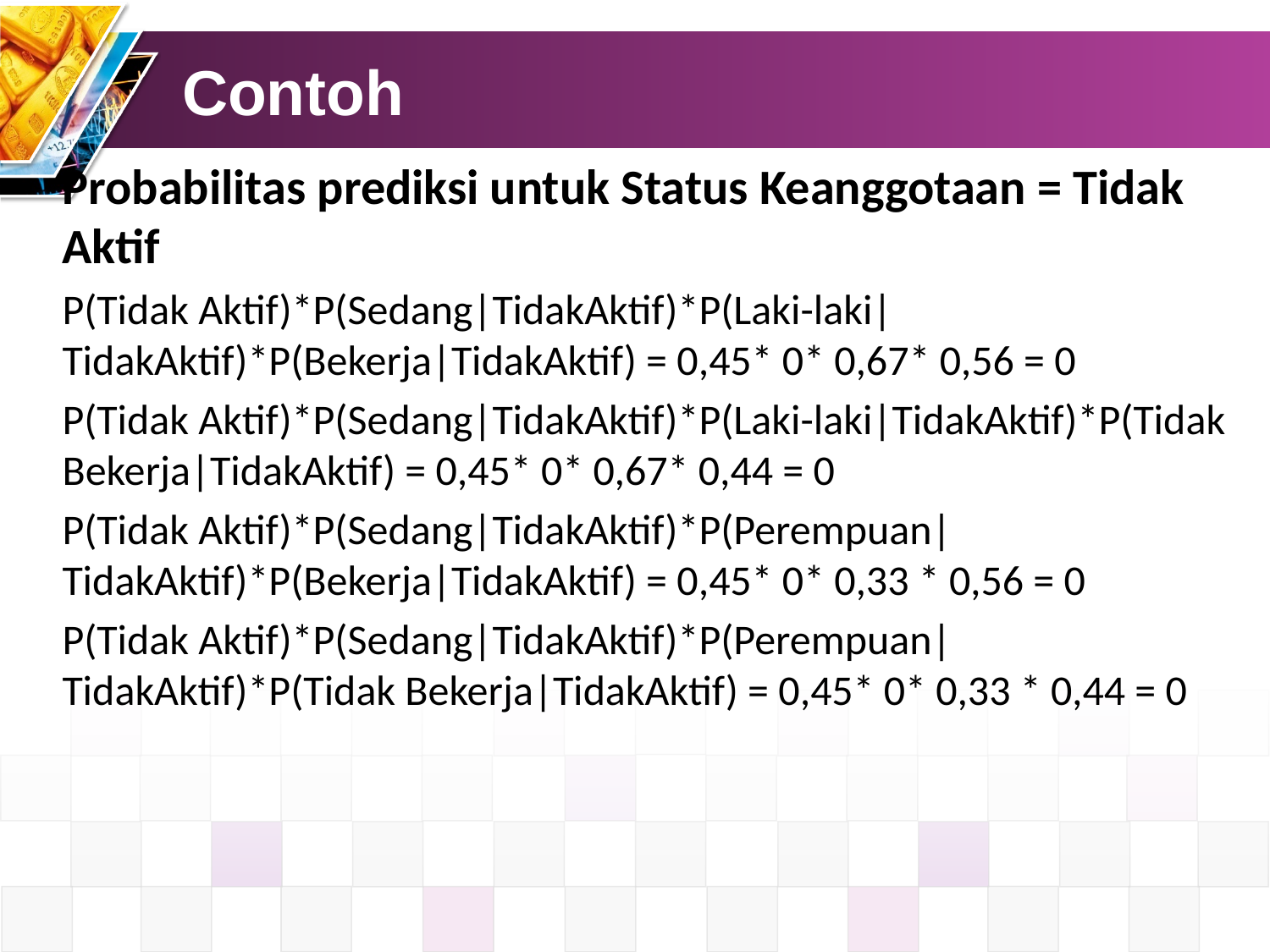

# Contoh
Probabilitas prediksi untuk Status Keanggotaan = Tidak Aktif
P(Tidak Aktif)*P(Sedang|TidakAktif)*P(Laki-laki|TidakAktif)*P(Bekerja|TidakAktif) = 0,45* 0* 0,67* 0,56 = 0
P(Tidak Aktif)*P(Sedang|TidakAktif)*P(Laki-laki|TidakAktif)*P(Tidak Bekerja|TidakAktif) = 0,45* 0* 0,67* 0,44 = 0
P(Tidak Aktif)*P(Sedang|TidakAktif)*P(Perempuan|TidakAktif)*P(Bekerja|TidakAktif) = 0,45* 0* 0,33 * 0,56 = 0
P(Tidak Aktif)*P(Sedang|TidakAktif)*P(Perempuan|TidakAktif)*P(Tidak Bekerja|TidakAktif) = 0,45* 0* 0,33 * 0,44 = 0